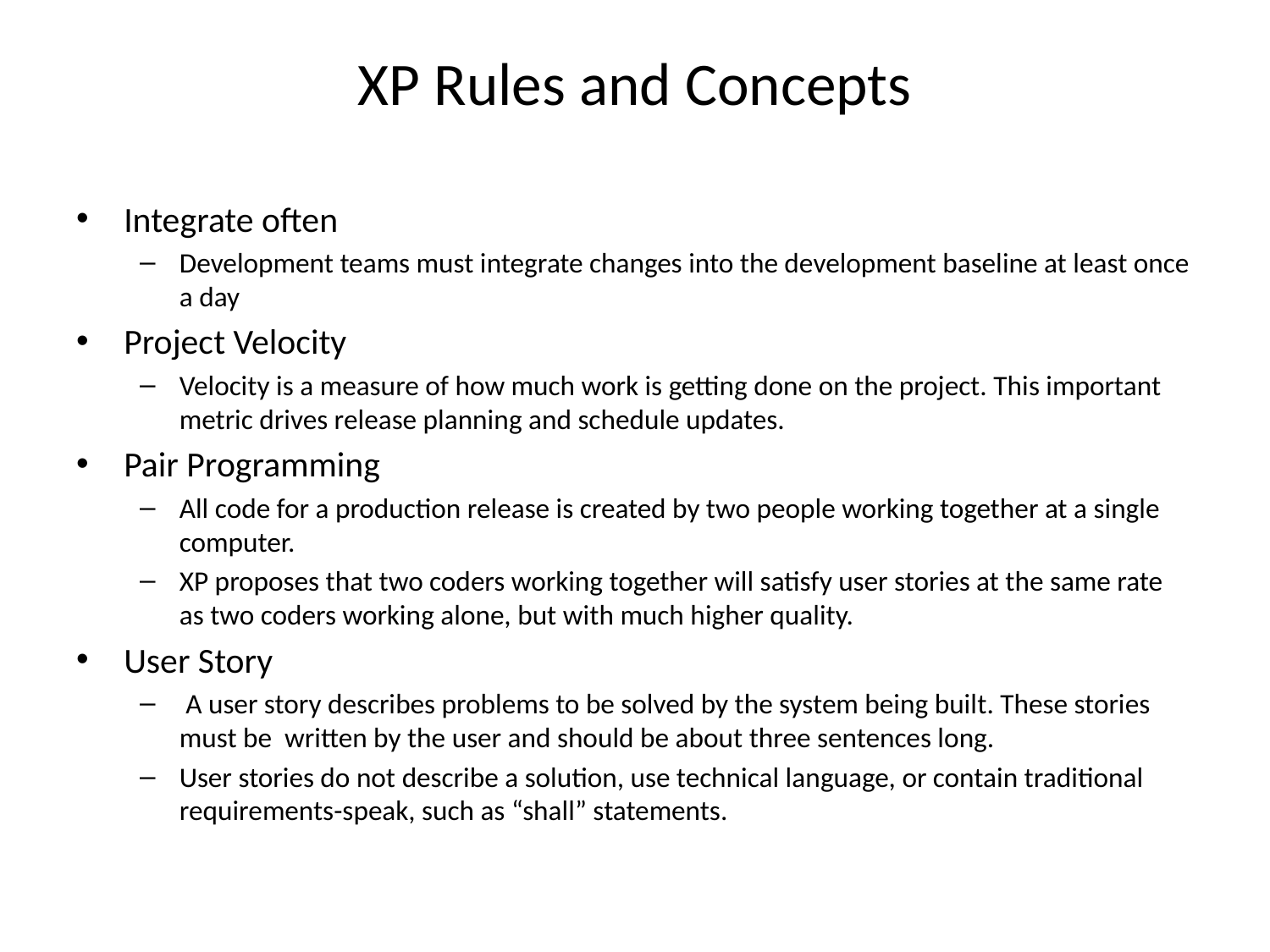

# XP Rules and Concepts
Integrate often
Development teams must integrate changes into the development baseline at least once a day
Project Velocity
Velocity is a measure of how much work is getting done on the project. This important metric drives release planning and schedule updates.
Pair Programming
All code for a production release is created by two people working together at a single computer.
XP proposes that two coders working together will satisfy user stories at the same rate as two coders working alone, but with much higher quality.
User Story
 A user story describes problems to be solved by the system being built. These stories must be  written by the user and should be about three sentences long.
User stories do not describe a solution, use technical language, or contain traditional requirements-speak, such as “shall” statements.